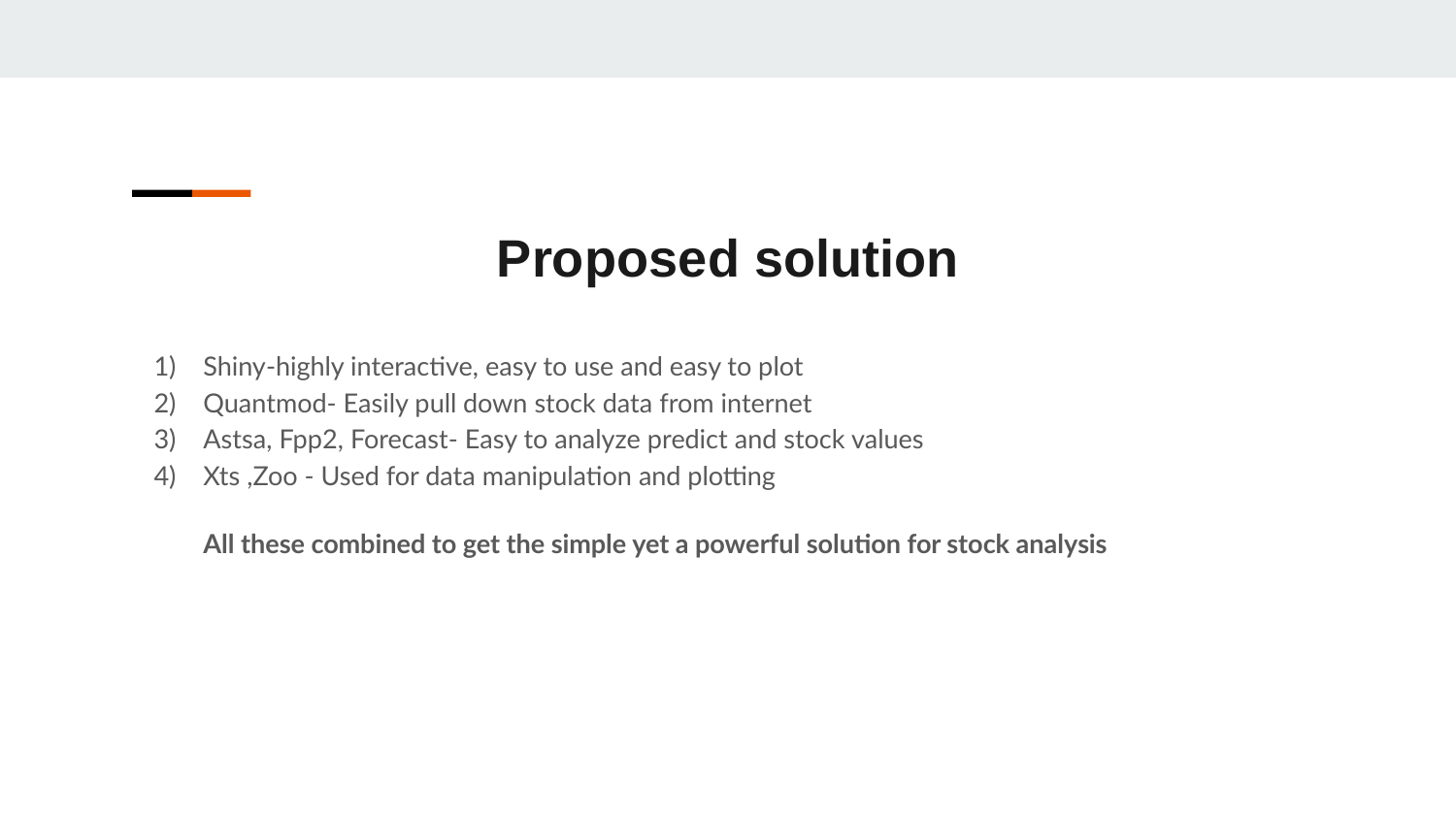

Proposed solution
Shiny-highly interactive, easy to use and easy to plot
Quantmod- Easily pull down stock data from internet
Astsa, Fpp2, Forecast- Easy to analyze predict and stock values
Xts ,Zoo - Used for data manipulation and plotting
All these combined to get the simple yet a powerful solution for stock analysis